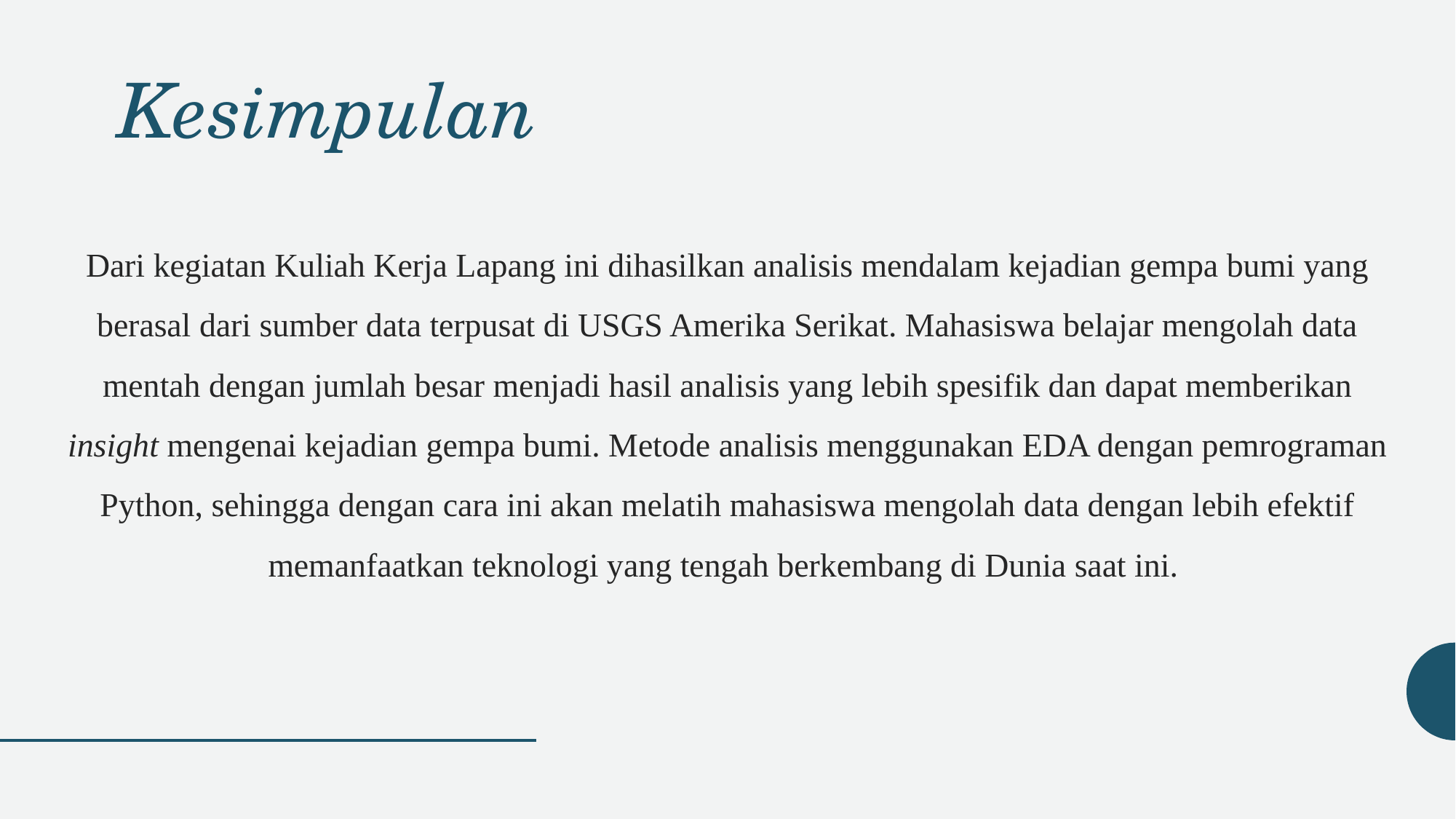

# Kesimpulan
Dari kegiatan Kuliah Kerja Lapang ini dihasilkan analisis mendalam kejadian gempa bumi yang berasal dari sumber data terpusat di USGS Amerika Serikat. Mahasiswa belajar mengolah data mentah dengan jumlah besar menjadi hasil analisis yang lebih spesifik dan dapat memberikan insight mengenai kejadian gempa bumi. Metode analisis menggunakan EDA dengan pemrograman Python, sehingga dengan cara ini akan melatih mahasiswa mengolah data dengan lebih efektif memanfaatkan teknologi yang tengah berkembang di Dunia saat ini.